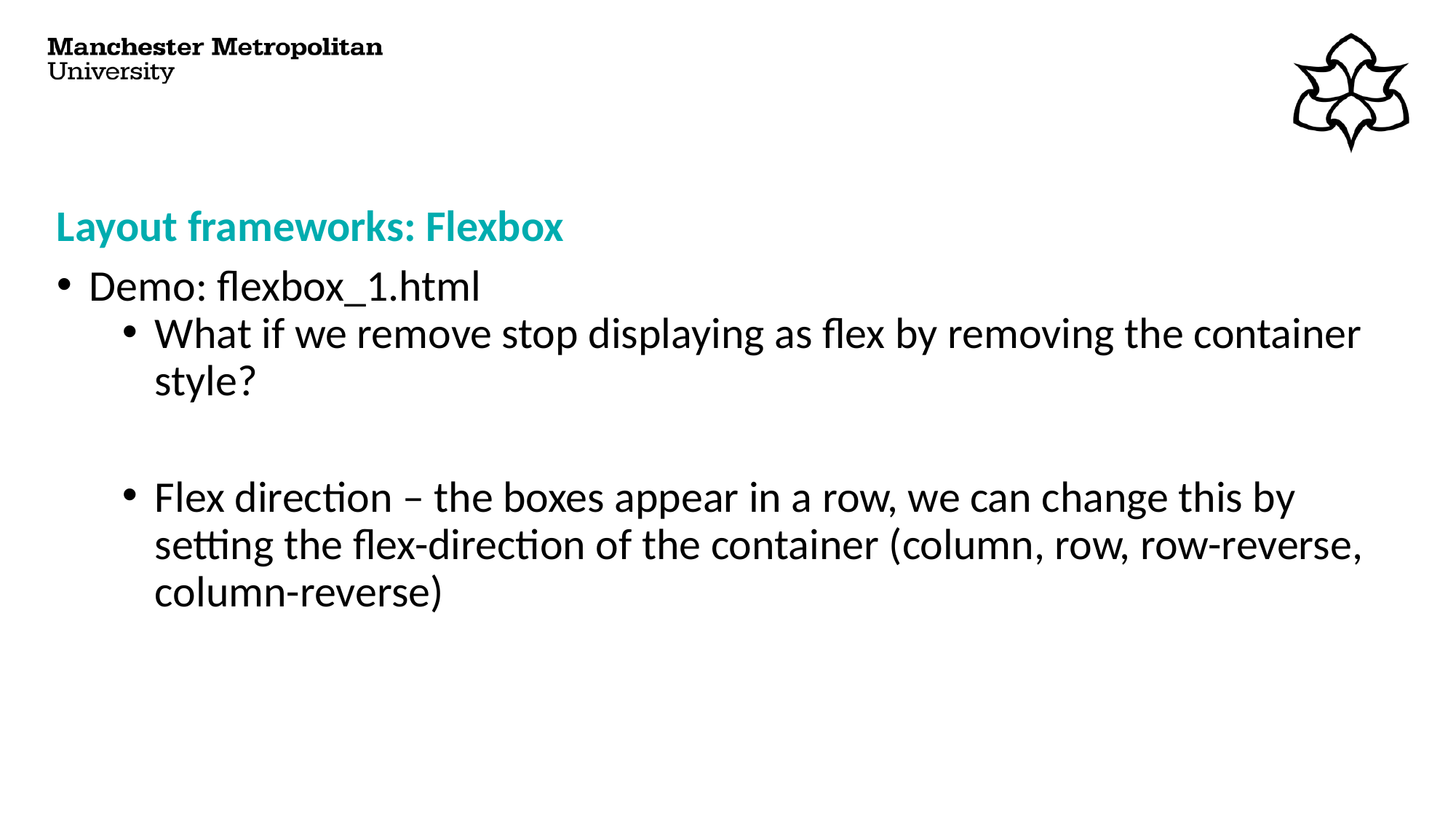

# Layout frameworks: Flexbox
Demo: flexbox_1.html
What if we remove stop displaying as flex by removing the container style?

Flex direction – the boxes appear in a row, we can change this by setting the flex-direction of the container (column, row, row-reverse, column-reverse)